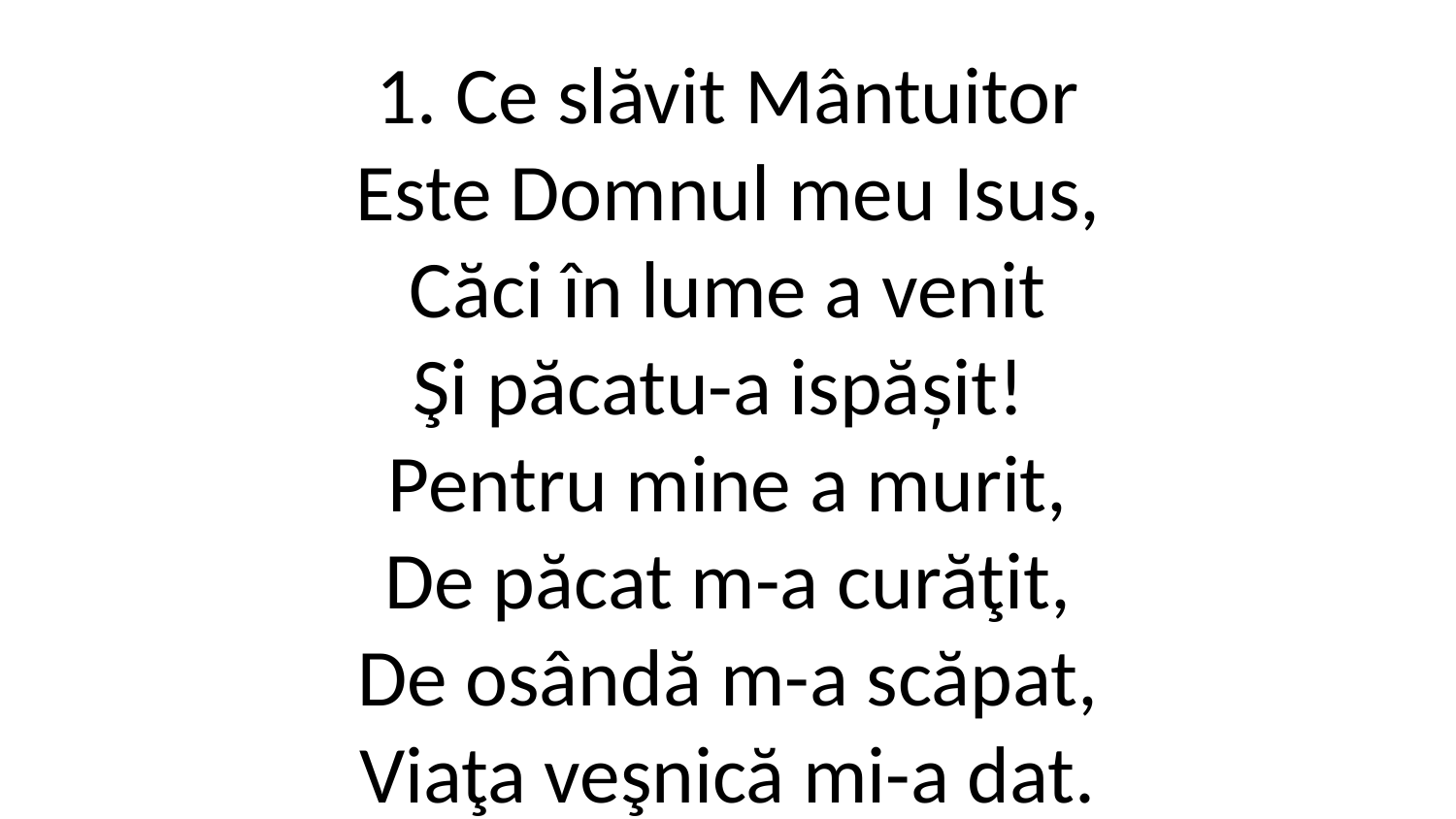

1. Ce slăvit Mântuitor
Este Domnul meu Isus,
Căci în lume a venit
Şi păcatu-a ispășit!
Pentru mine a murit,
De păcat m-a curăţit,
De osândă m-a scăpat,
Viaţa veşnică mi-a dat.